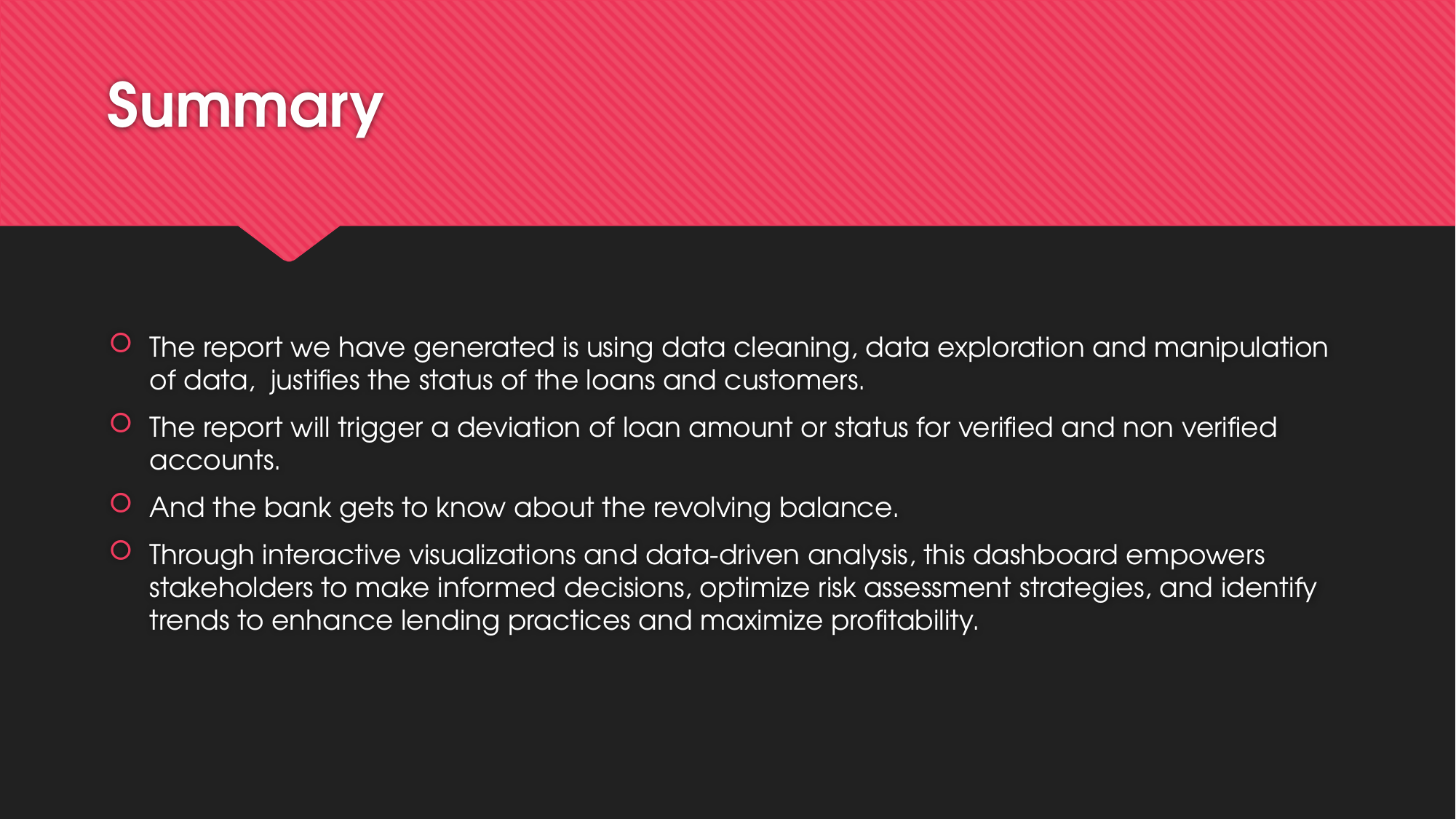

# Summary
The report we have generated is using data cleaning, data exploration and manipulation of data,  justifies the status of the loans and customers.
The report will trigger a deviation of loan amount or status for verified and non verified accounts.
And the bank gets to know about the revolving balance.
Through interactive visualizations and data-driven analysis, this dashboard empowers stakeholders to make informed decisions, optimize risk assessment strategies, and identify trends to enhance lending practices and maximize profitability.